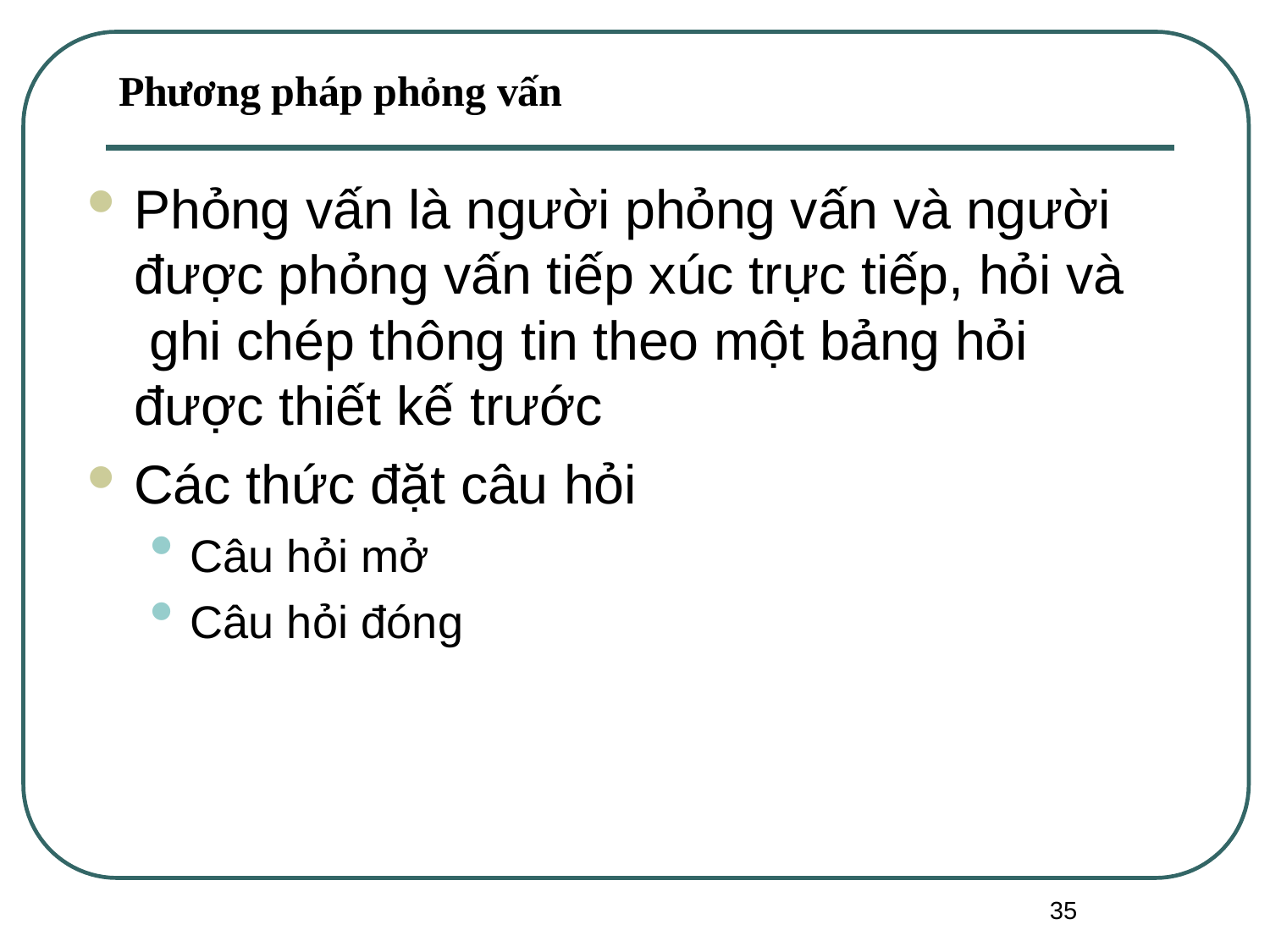

# Phương pháp phỏng vấn
Phỏng vấn là người phỏng vấn và người  được phỏng vấn tiếp xúc trực tiếp, hỏi và  ghi chép thông tin theo một bảng hỏi  được thiết kế trước
Các thức đặt câu hỏi
Câu hỏi mở
Câu hỏi đóng
35